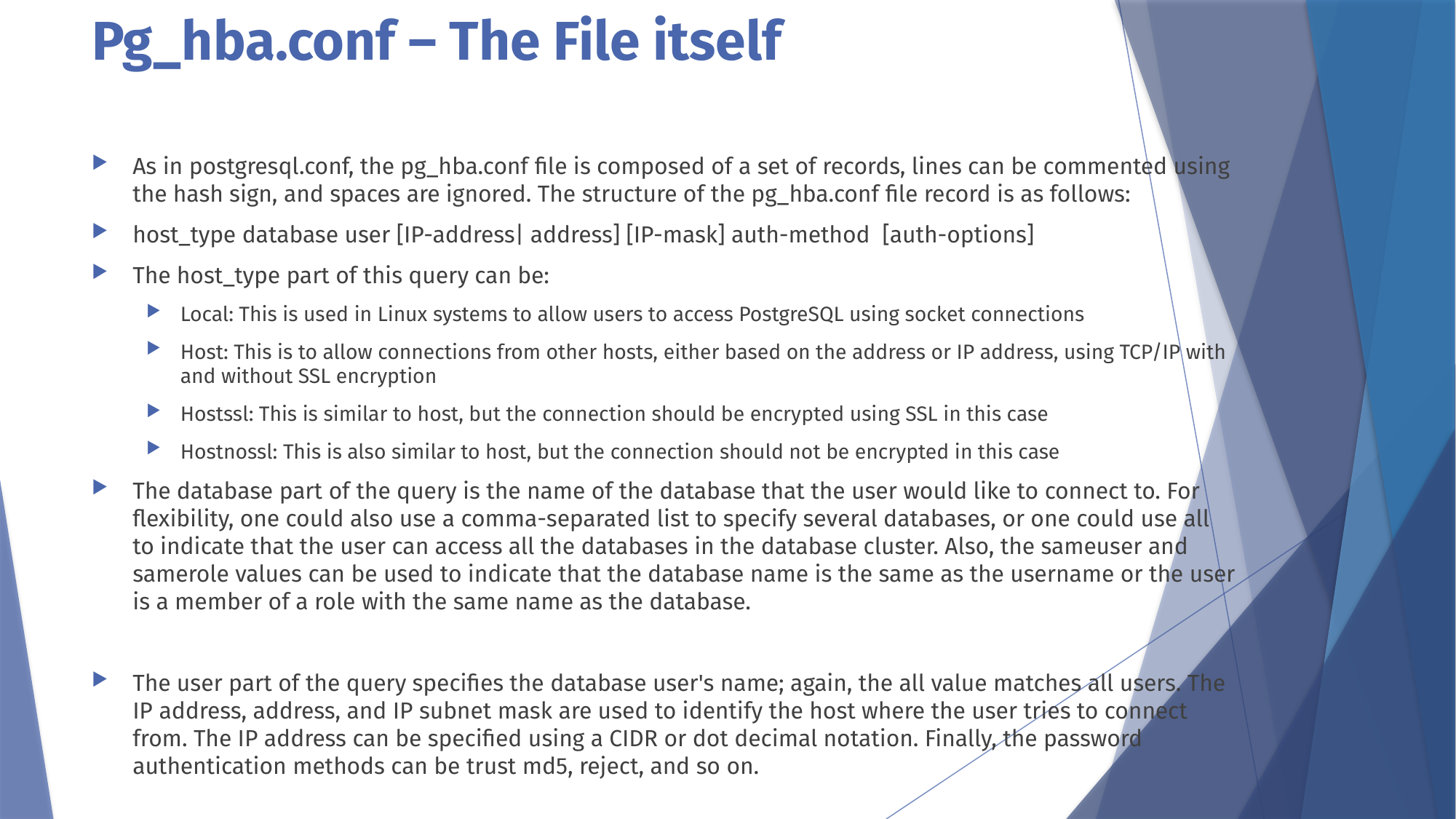

# Pg_hba.conf – The File itself
As in postgresql.conf, the pg_hba.conf file is composed of a set of records, lines can be commented using the hash sign, and spaces are ignored. The structure of the pg_hba.conf file record is as follows:
host_type database user [IP-address| address] [IP-mask] auth-method  [auth-options]
The host_type part of this query can be:
Local: This is used in Linux systems to allow users to access PostgreSQL using socket connections
Host: This is to allow connections from other hosts, either based on the address or IP address, using TCP/IP with and without SSL encryption
Hostssl: This is similar to host, but the connection should be encrypted using SSL in this case
Hostnossl: This is also similar to host, but the connection should not be encrypted in this case
The database part of the query is the name of the database that the user would like to connect to. For flexibility, one could also use a comma-separated list to specify several databases, or one could use all to indicate that the user can access all the databases in the database cluster. Also, the sameuser and samerole values can be used to indicate that the database name is the same as the username or the user is a member of a role with the same name as the database.

The user part of the query specifies the database user's name; again, the all value matches all users. The IP address, address, and IP subnet mask are used to identify the host where the user tries to connect from. The IP address can be specified using a CIDR or dot decimal notation. Finally, the password authentication methods can be trust md5, reject, and so on.